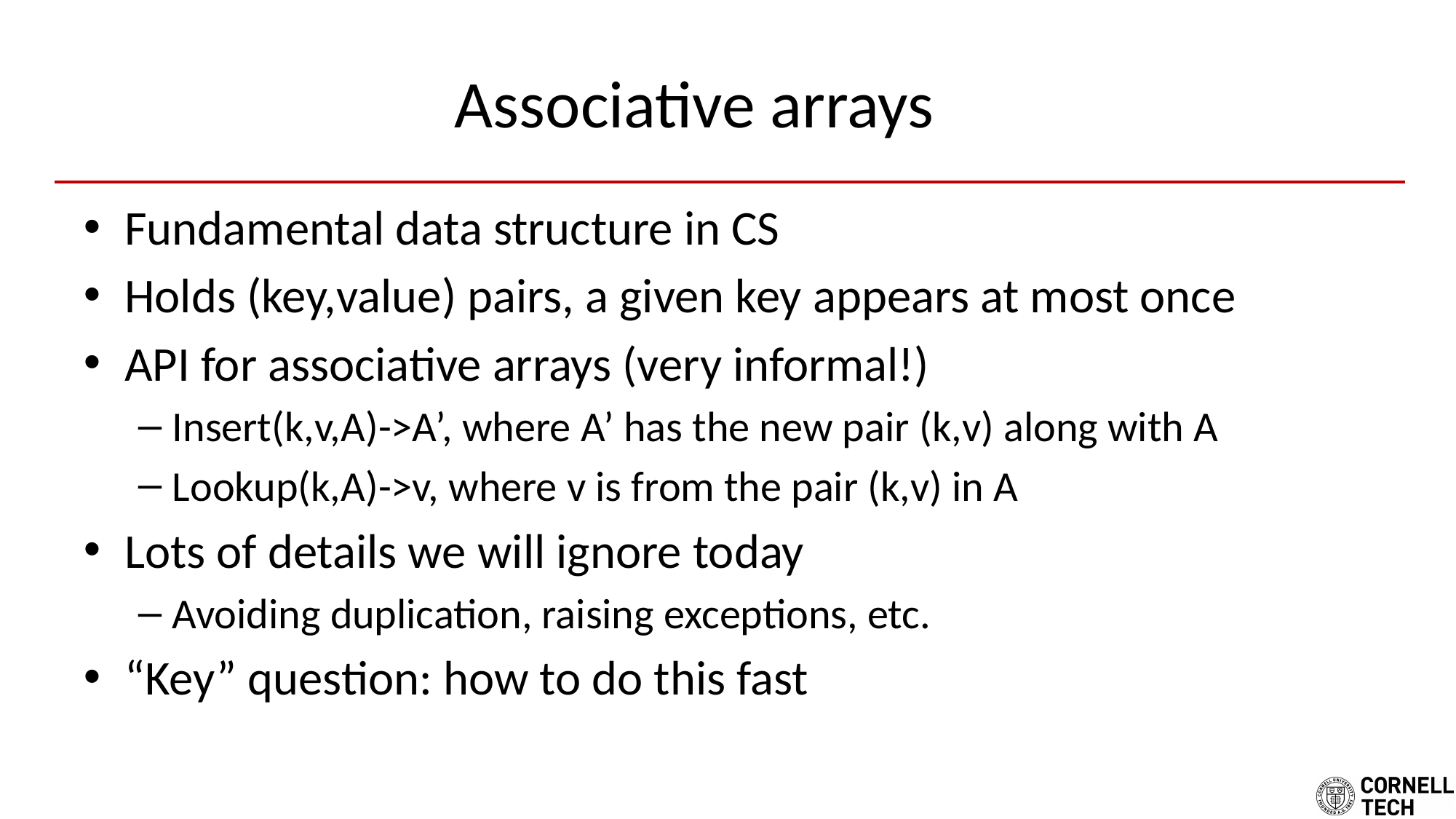

# Associative arrays
Fundamental data structure in CS
Holds (key,value) pairs, a given key appears at most once
API for associative arrays (very informal!)
Insert(k,v,A)->A’, where A’ has the new pair (k,v) along with A
Lookup(k,A)->v, where v is from the pair (k,v) in A
Lots of details we will ignore today
Avoiding duplication, raising exceptions, etc.
“Key” question: how to do this fast